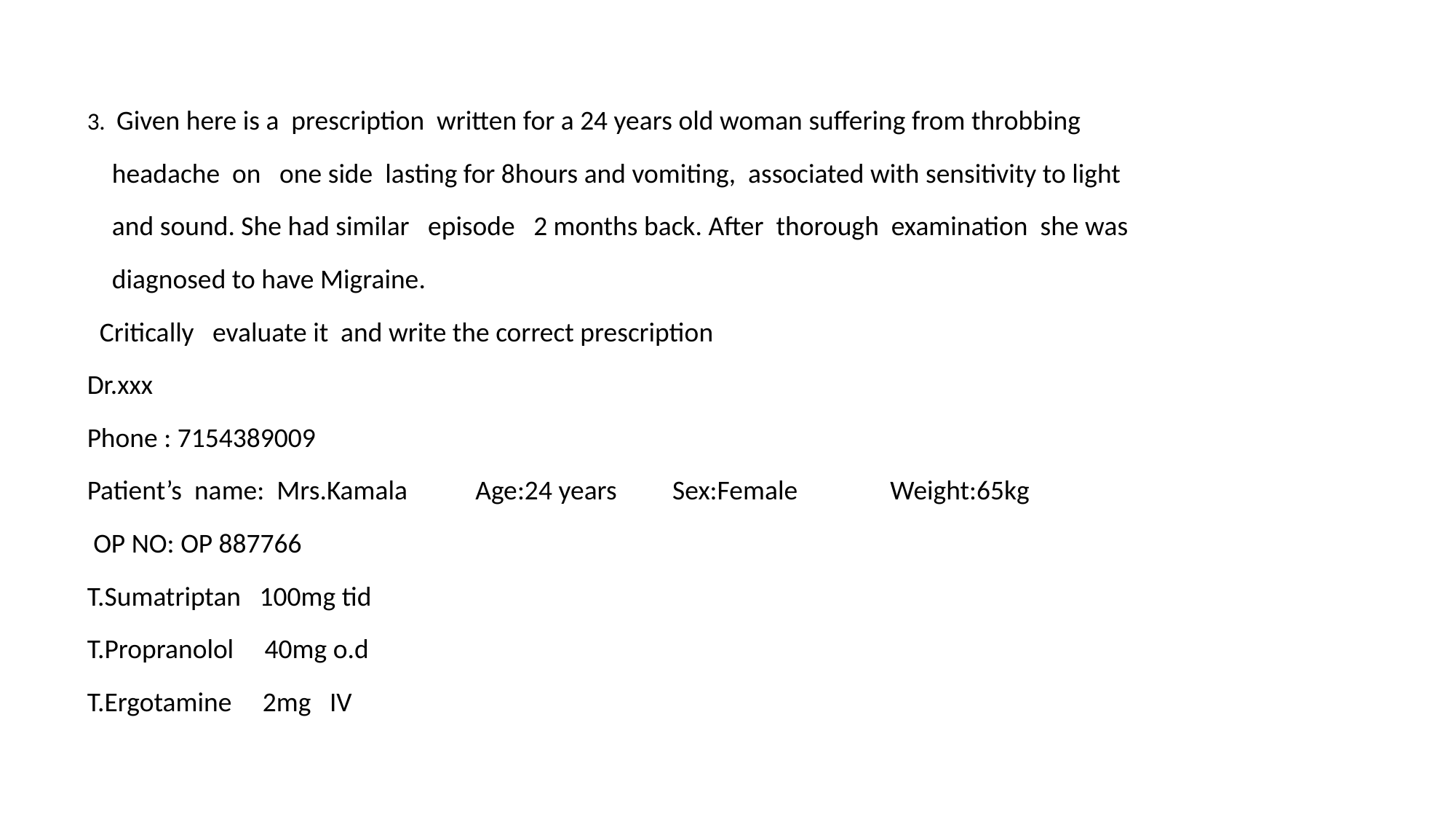

3.  Given here is a  prescription  written for a 24 years old woman suffering from throbbing
    headache  on   one side  lasting for 8hours and vomiting,  associated with sensitivity to light
    and sound. She had similar   episode   2 months back. After  thorough  examination  she was
    diagnosed to have Migraine.
  Critically   evaluate it  and write the correct prescription
Dr.xxx
Phone : 7154389009
Patient’s  name:  Mrs.Kamala           Age:24 years         Sex:Female               Weight:65kg
 OP NO: OP 887766
T.Sumatriptan   100mg tid
T.Propranolol     40mg o.d
T.Ergotamine     2mg   IV